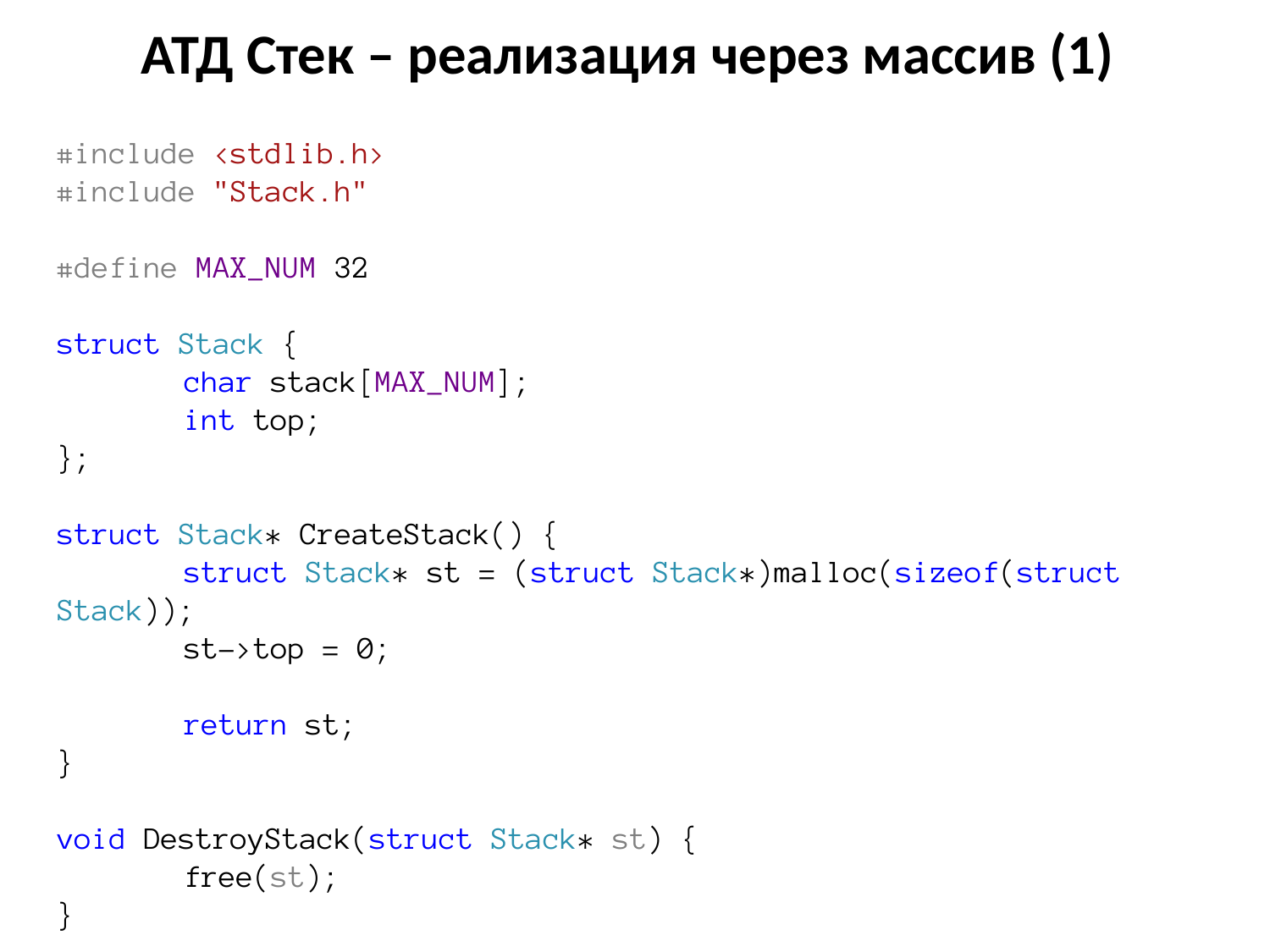

# АТД Стек – реализация через массив (1)
#include <stdlib.h>
#include "Stack.h"

#define MAX_NUM 32

struct Stack {
	char stack[MAX_NUM];
	int top;
};

struct Stack* CreateStack() {
	struct Stack* st = (struct Stack*)malloc(sizeof(struct Stack));
	st->top = 0;

	return st;
}

void DestroyStack(struct Stack* st) {
	free(st);
}